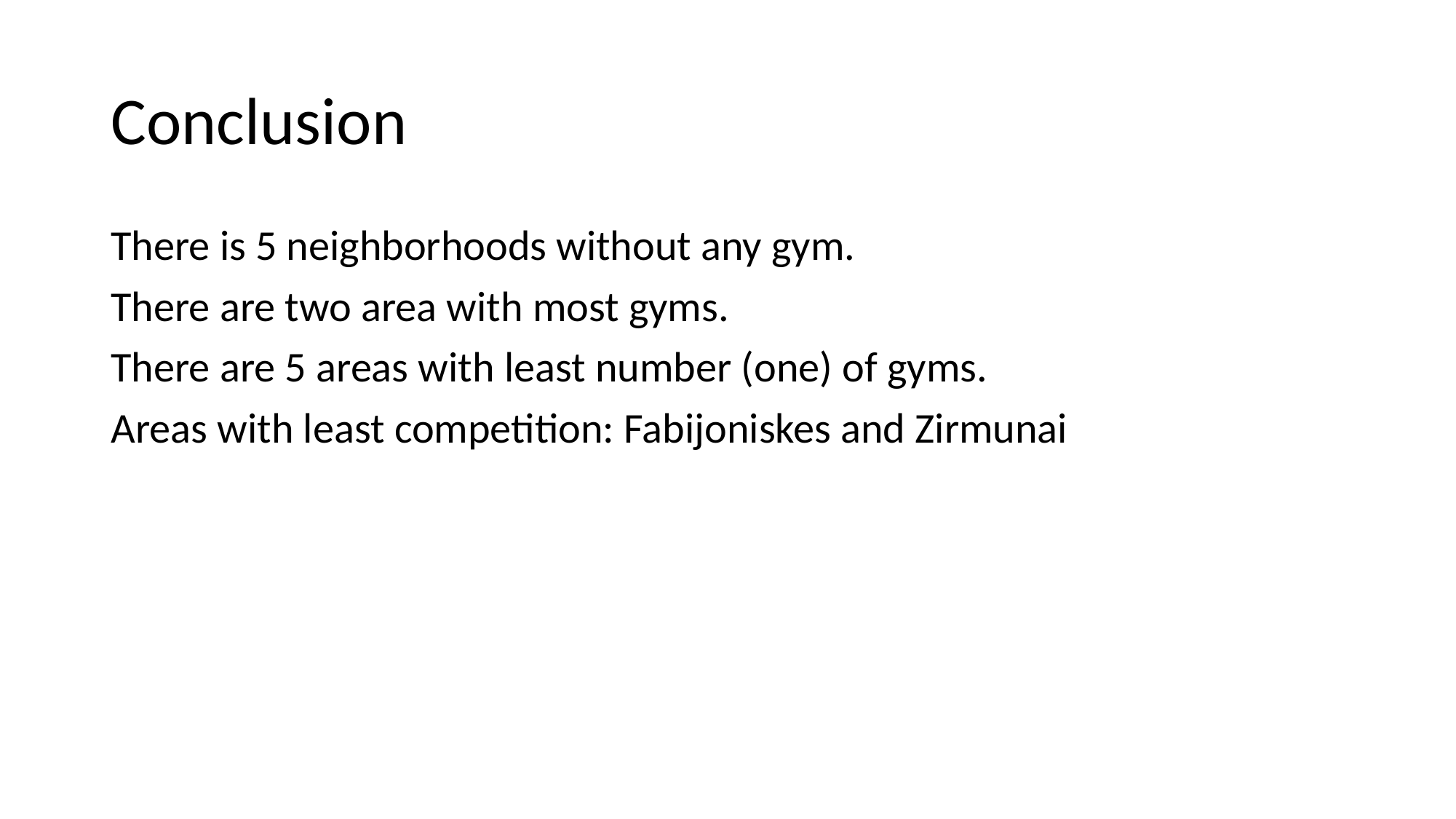

# Conclusion
There is 5 neighborhoods without any gym.
There are two area with most gyms.
There are 5 areas with least number (one) of gyms.
Areas with least competition: Fabijoniskes and Zirmunai